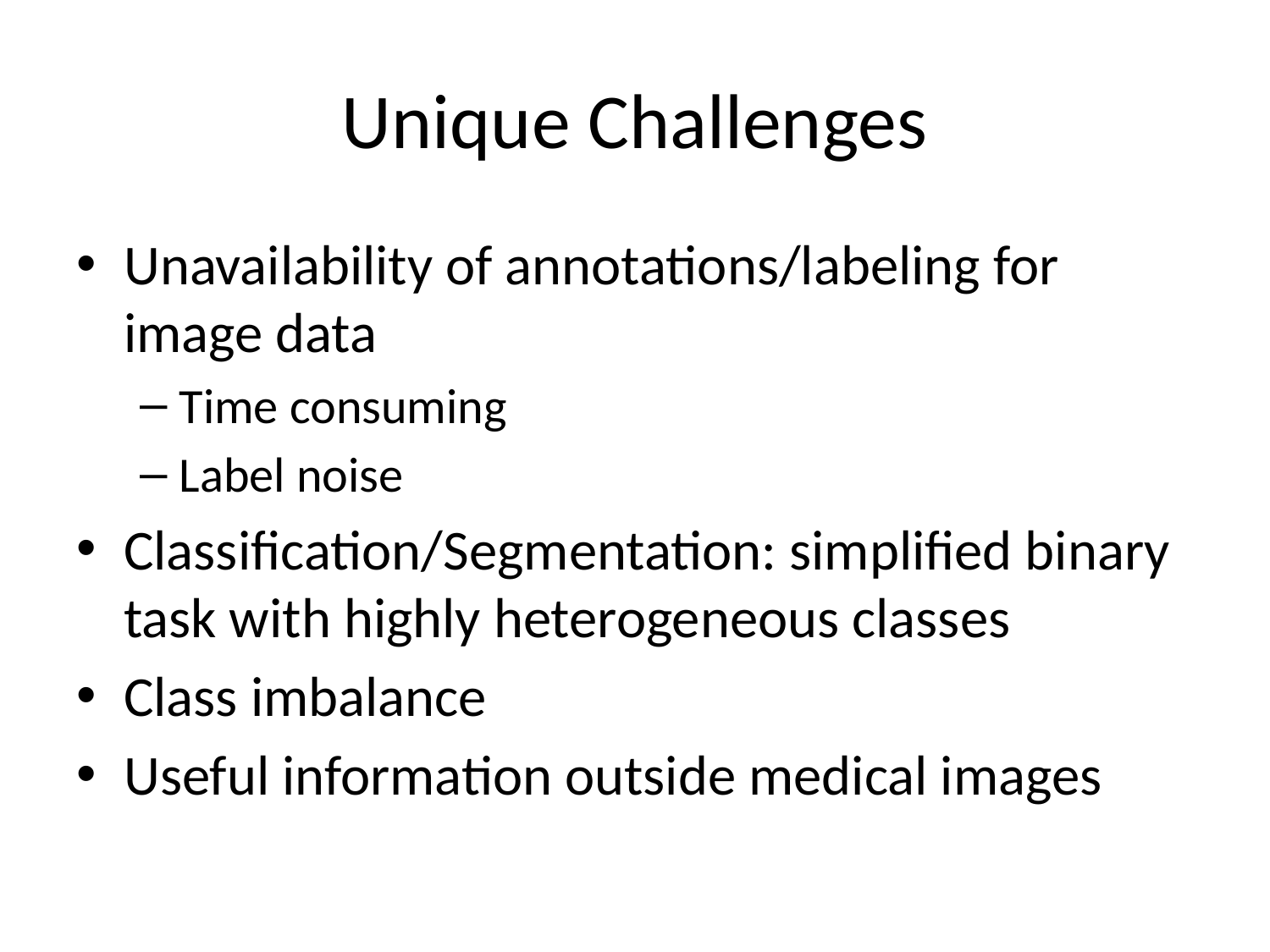

# Unique Challenges
Unavailability of annotations/labeling for image data
Time consuming
Label noise
Classification/Segmentation: simplified binary task with highly heterogeneous classes
Class imbalance
Useful information outside medical images